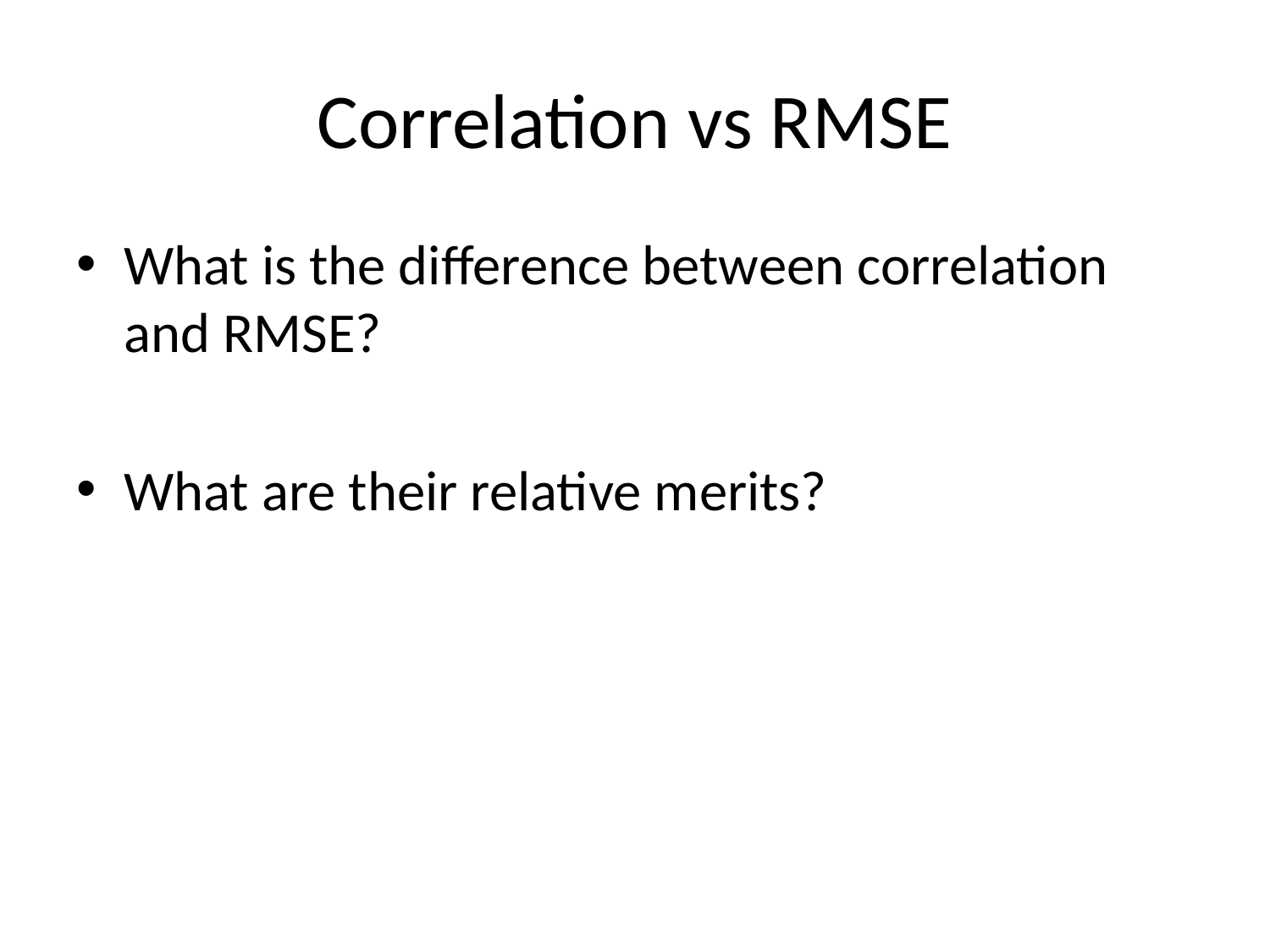

# Correlation vs RMSE
What is the difference between correlation and RMSE?

What are their relative merits?